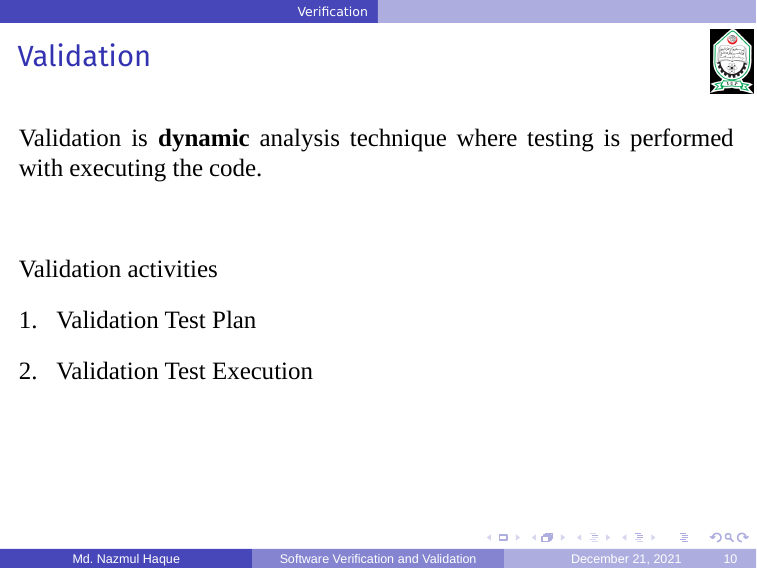

Verification

Validation
Validation is dynamic analysis technique where testing is performed with executing the code.

Validation activities
Validation Test Plan
Validation Test Execution